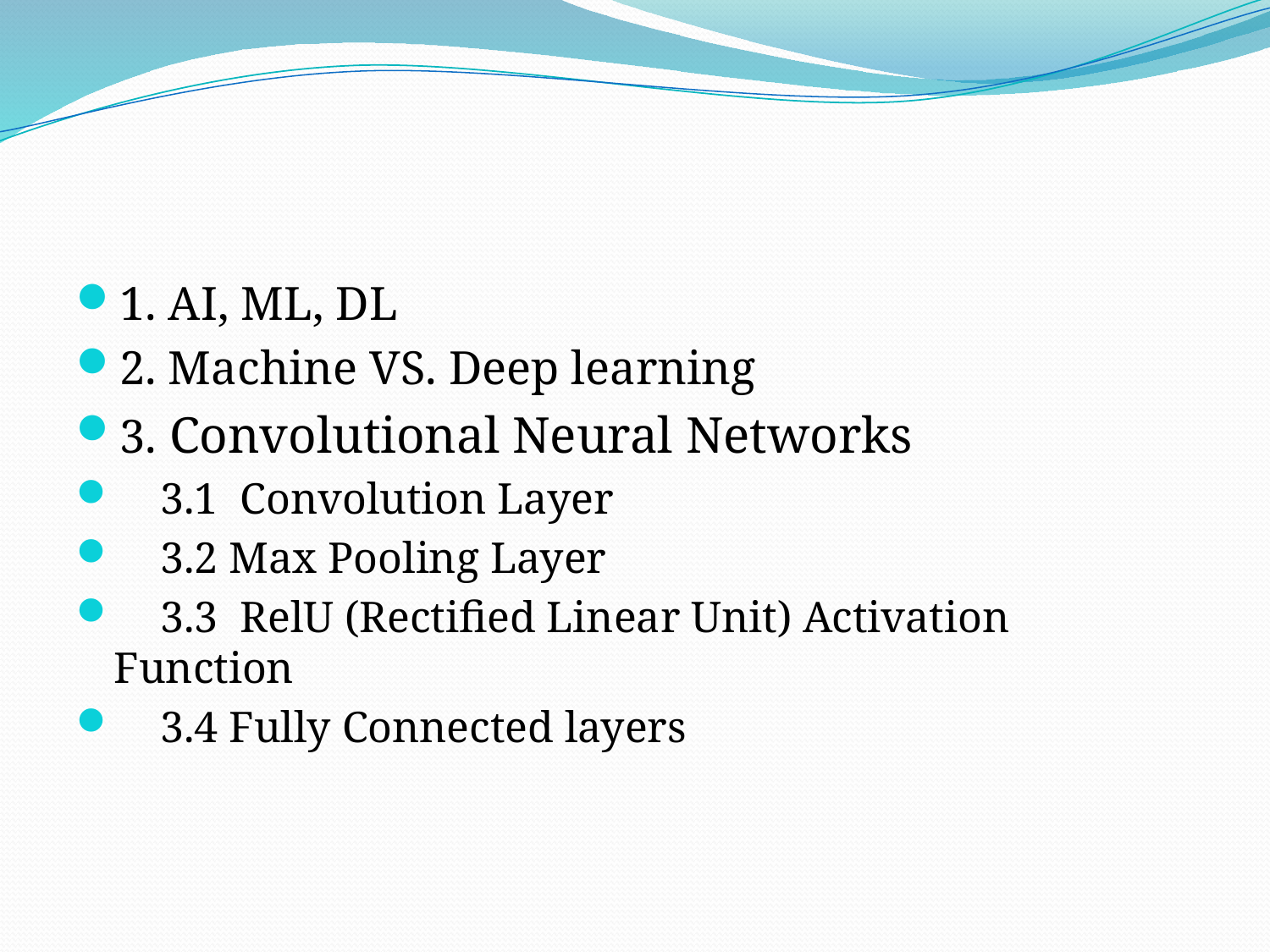

#
1. AI, ML, DL
2. Machine VS. Deep learning
3. Convolutional Neural Networks
    3.1  Convolution Layer
    3.2 Max Pooling Layer
    3.3  RelU (Rectified Linear Unit) Activation Function
    3.4 Fully Connected layers